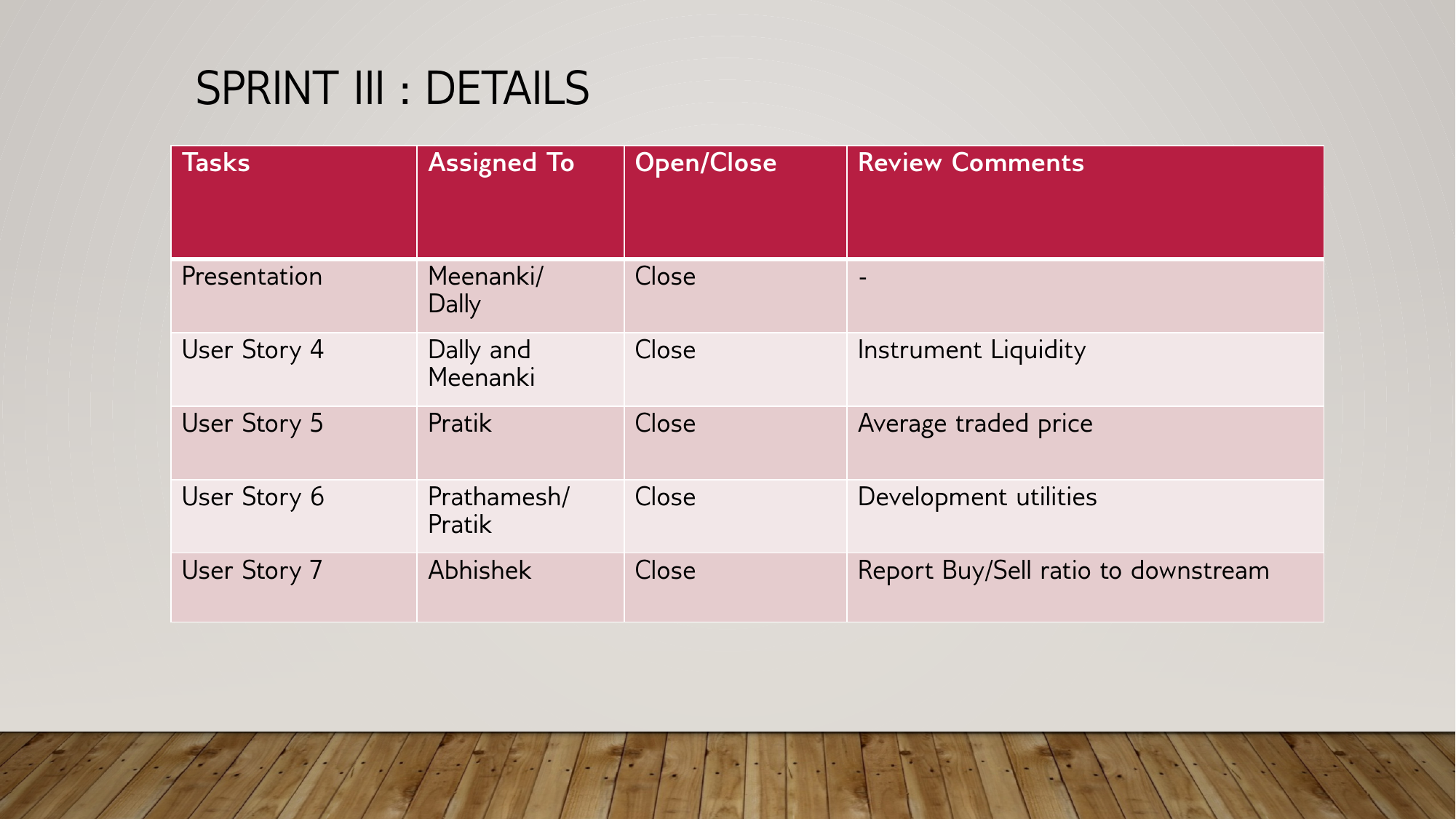

# Sprint Iii : Details
| Tasks | Assigned To | Open/Close | Review Comments |
| --- | --- | --- | --- |
| Presentation | Meenanki/ Dally | Close | - |
| User Story 4 | Dally and Meenanki | Close | Instrument Liquidity |
| User Story 5 | Pratik | Close | Average traded price |
| User Story 6 | Prathamesh/ Pratik | Close | Development utilities |
| User Story 7 | Abhishek | Close | Report Buy/Sell ratio to downstream |